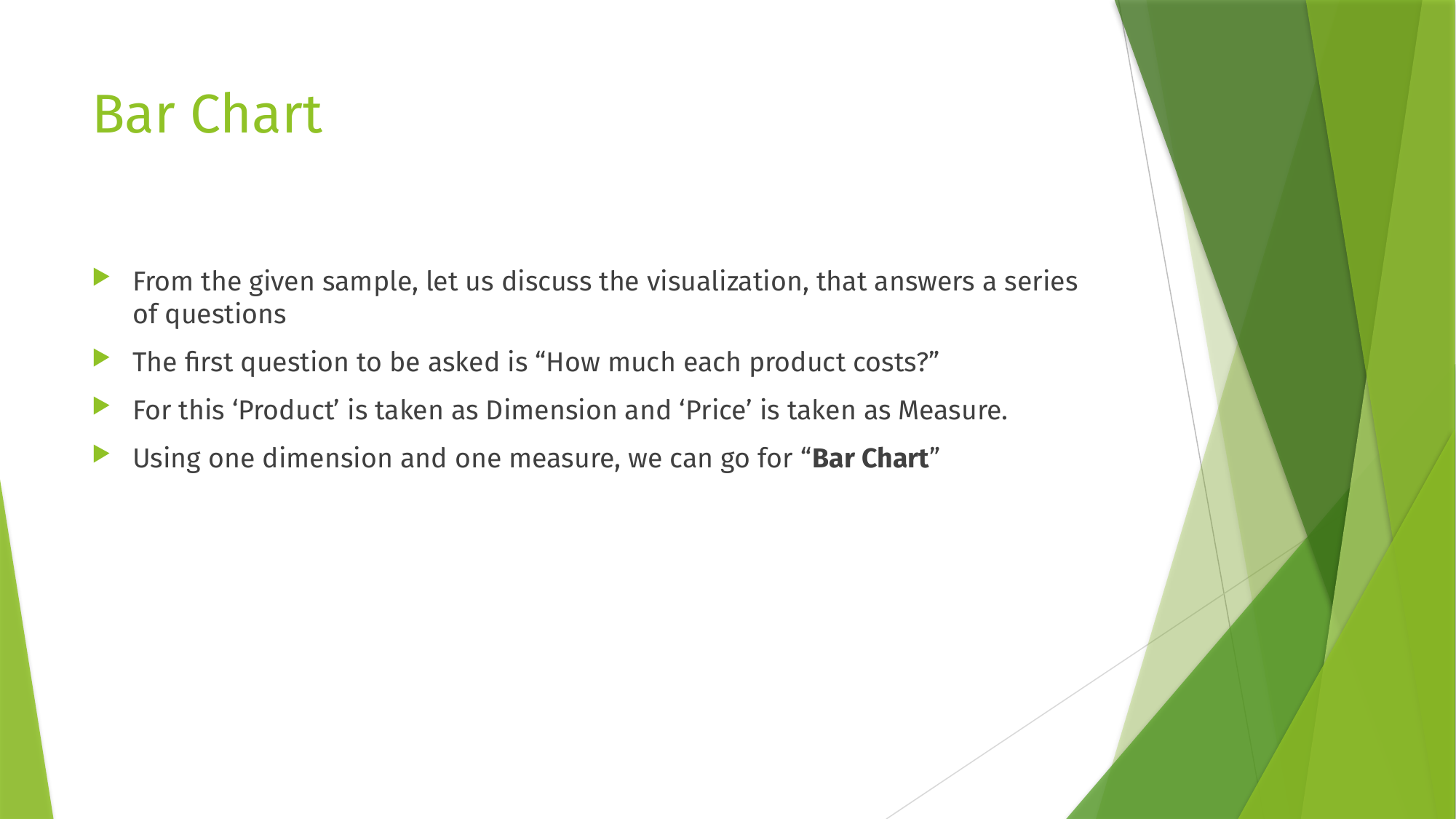

# Bar Chart
From the given sample, let us discuss the visualization, that answers a series of questions
The first question to be asked is “How much each product costs?”
For this ‘Product’ is taken as Dimension and ‘Price’ is taken as Measure.
Using one dimension and one measure, we can go for “Bar Chart”